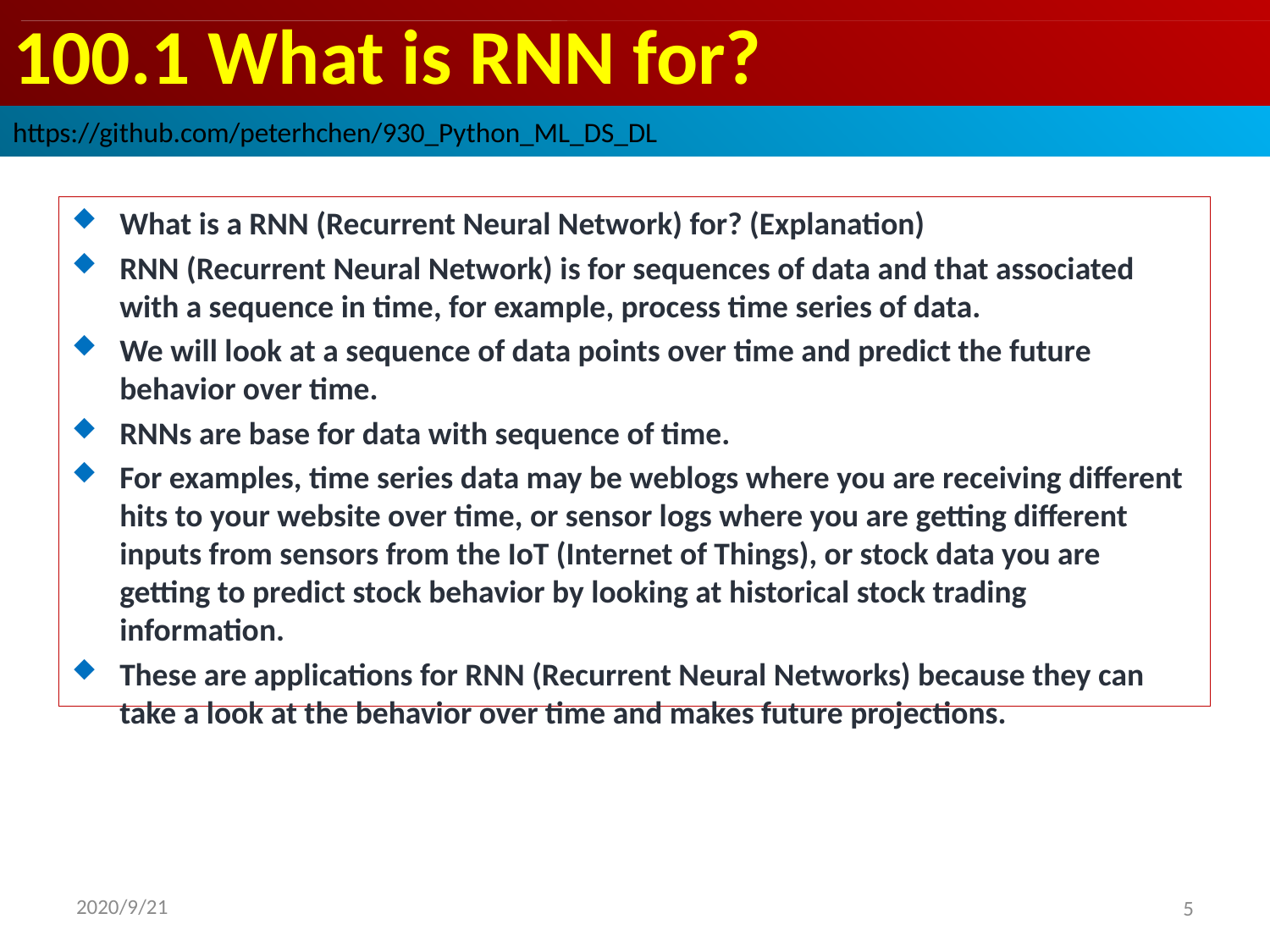

# 100.1 What is RNN for?

https://github.com/peterhchen/930_Python_ML_DS_DL
What is a RNN (Recurrent Neural Network) for? (Explanation)
RNN (Recurrent Neural Network) is for sequences of data and that associated with a sequence in time, for example, process time series of data.
We will look at a sequence of data points over time and predict the future behavior over time.
RNNs are base for data with sequence of time.
For examples, time series data may be weblogs where you are receiving different hits to your website over time, or sensor logs where you are getting different inputs from sensors from the IoT (Internet of Things), or stock data you are getting to predict stock behavior by looking at historical stock trading information.
These are applications for RNN (Recurrent Neural Networks) because they can take a look at the behavior over time and makes future projections.
2020/9/21
5